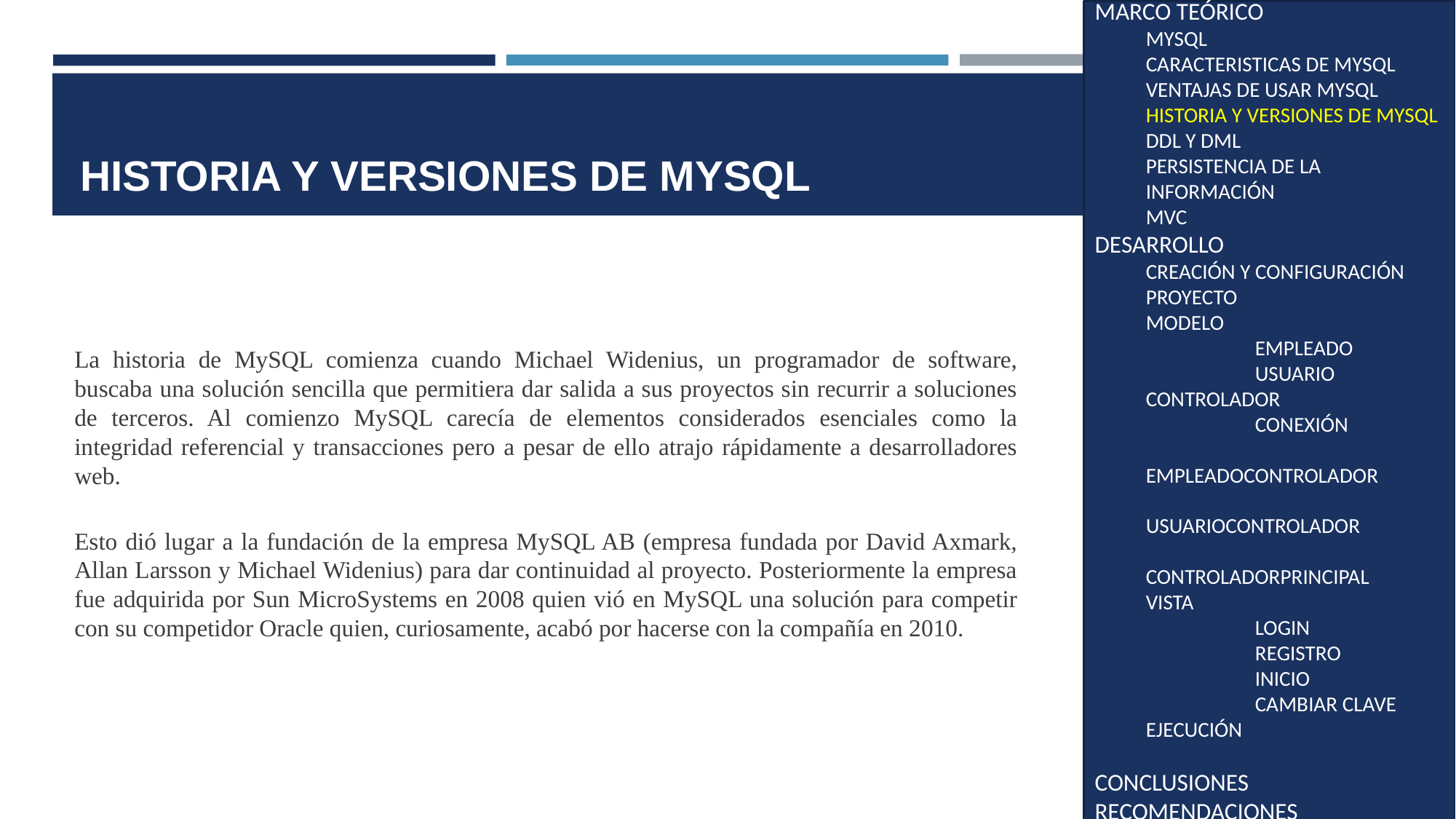

OBJETIVOS
MARCO TEÓRICO
MYSQL
CARACTERISTICAS DE MYSQL
VENTAJAS DE USAR MYSQL
HISTORIA Y VERSIONES DE MYSQL
DDL Y DML
PERSISTENCIA DE LA INFORMACIÓN
MVC
DESARROLLO
CREACIÓN Y CONFIGURACIÓN PROYECTO
MODELO
	EMPLEADO
	USUARIO
CONTROLADOR
	CONEXIÓN
	EMPLEADOCONTROLADOR
	USUARIOCONTROLADOR
	CONTROLADORPRINCIPAL
VISTA
	LOGIN
	REGISTRO
	INICIO
	CAMBIAR CLAVE
EJECUCIÓN

CONCLUSIONES
RECOMENDACIONES
REFERENCIAS
# HISTORIA Y VERSIONES DE MYSQL
La historia de MySQL comienza cuando Michael Widenius, un programador de software, buscaba una solución sencilla que permitiera dar salida a sus proyectos sin recurrir a soluciones de terceros. Al comienzo MySQL carecía de elementos considerados esenciales como la integridad referencial y transacciones pero a pesar de ello atrajo rápidamente a desarrolladores web.
Esto dió lugar a la fundación de la empresa MySQL AB (empresa fundada por David Axmark, Allan Larsson y Michael Widenius) para dar continuidad al proyecto. Posteriormente la empresa fue adquirida por Sun MicroSystems en 2008 quien vió en MySQL una solución para competir con su competidor Oracle quien, curiosamente, acabó por hacerse con la compañía en 2010.